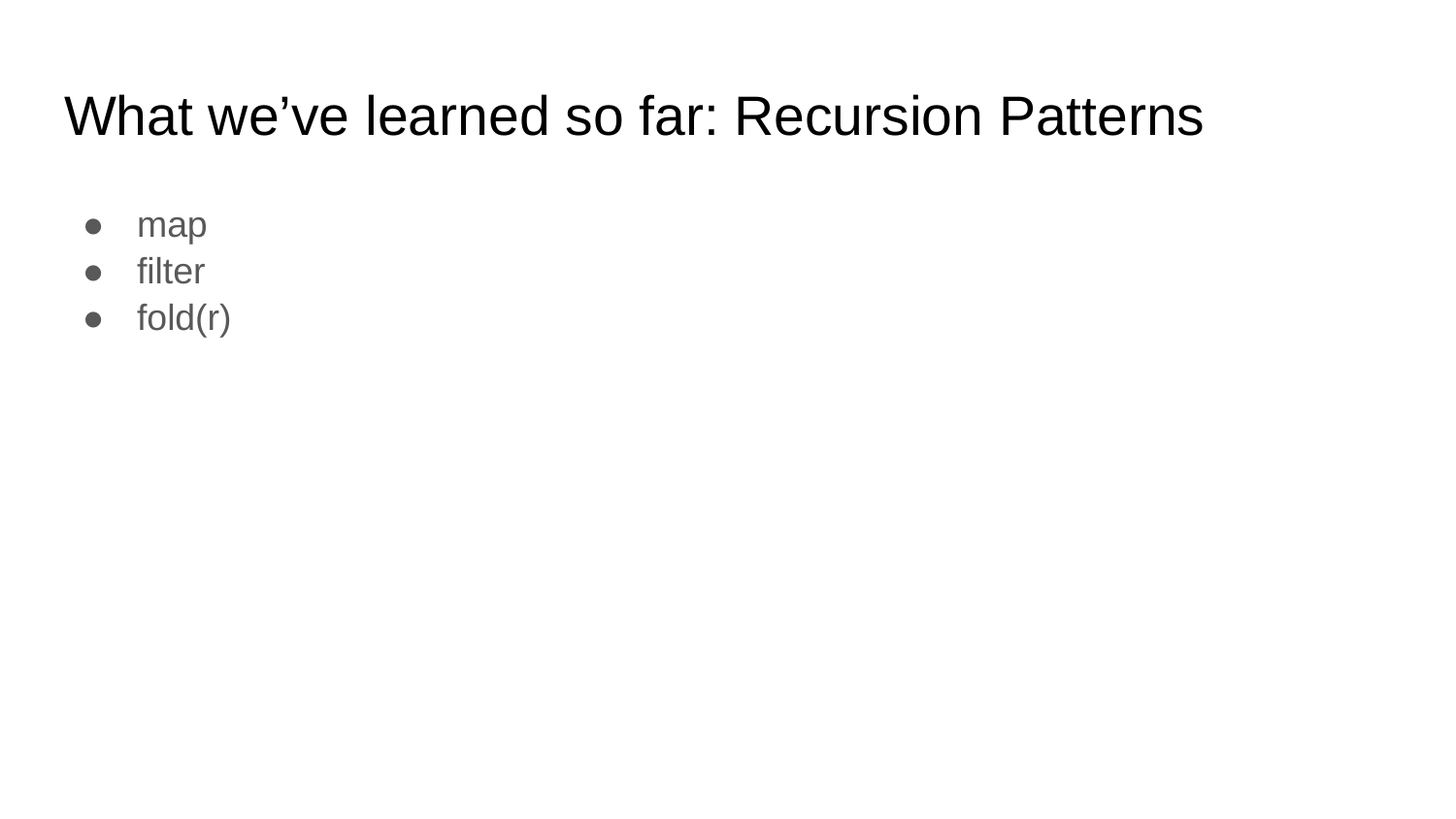

# What we’ve learned so far: Recursion Patterns
map
filter
fold(r)